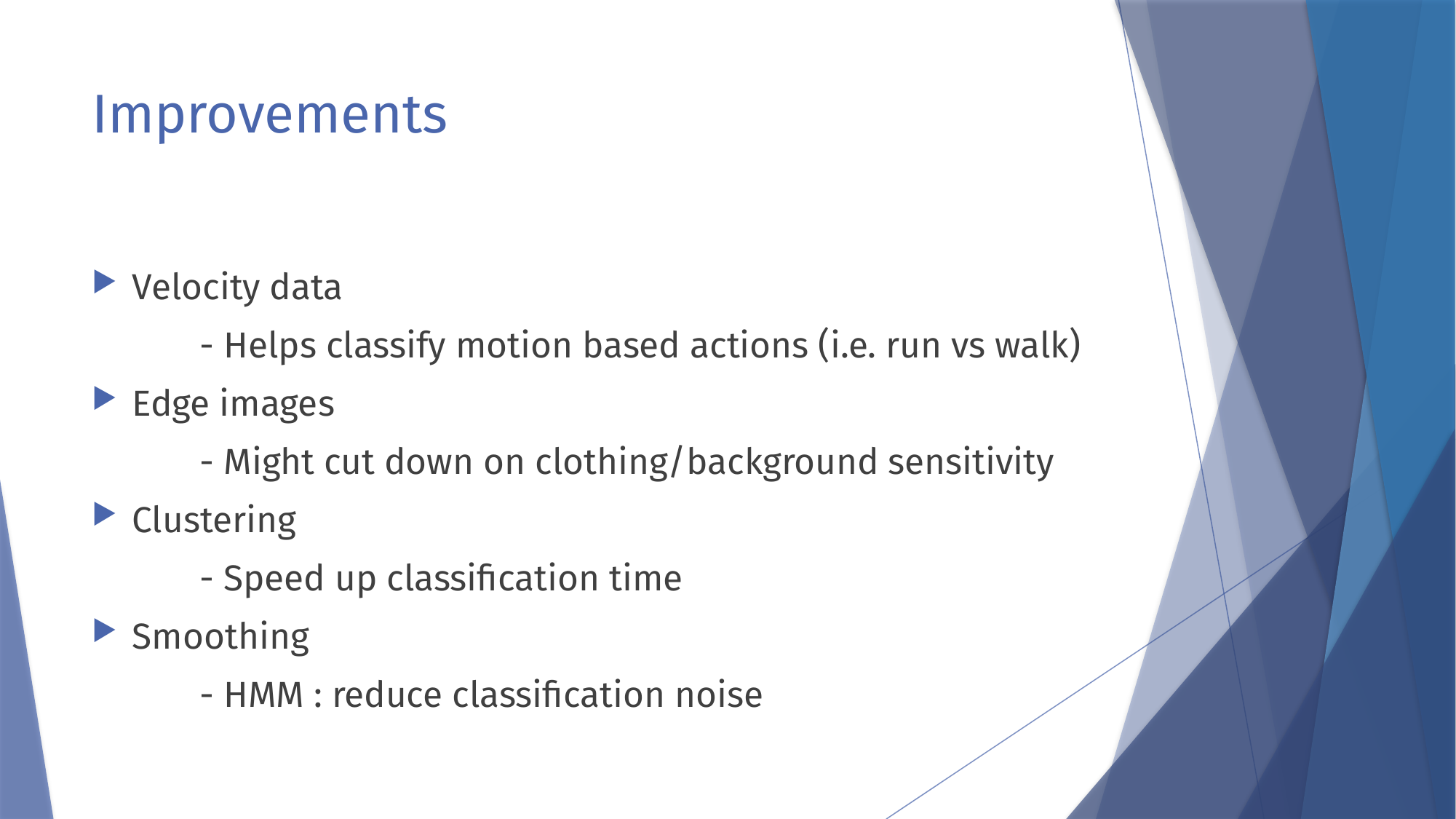

# Improvements
Velocity data
	- Helps classify motion based actions (i.e. run vs walk)
Edge images
	- Might cut down on clothing/background sensitivity
Clustering
	- Speed up classification time
Smoothing
	- HMM : reduce classification noise